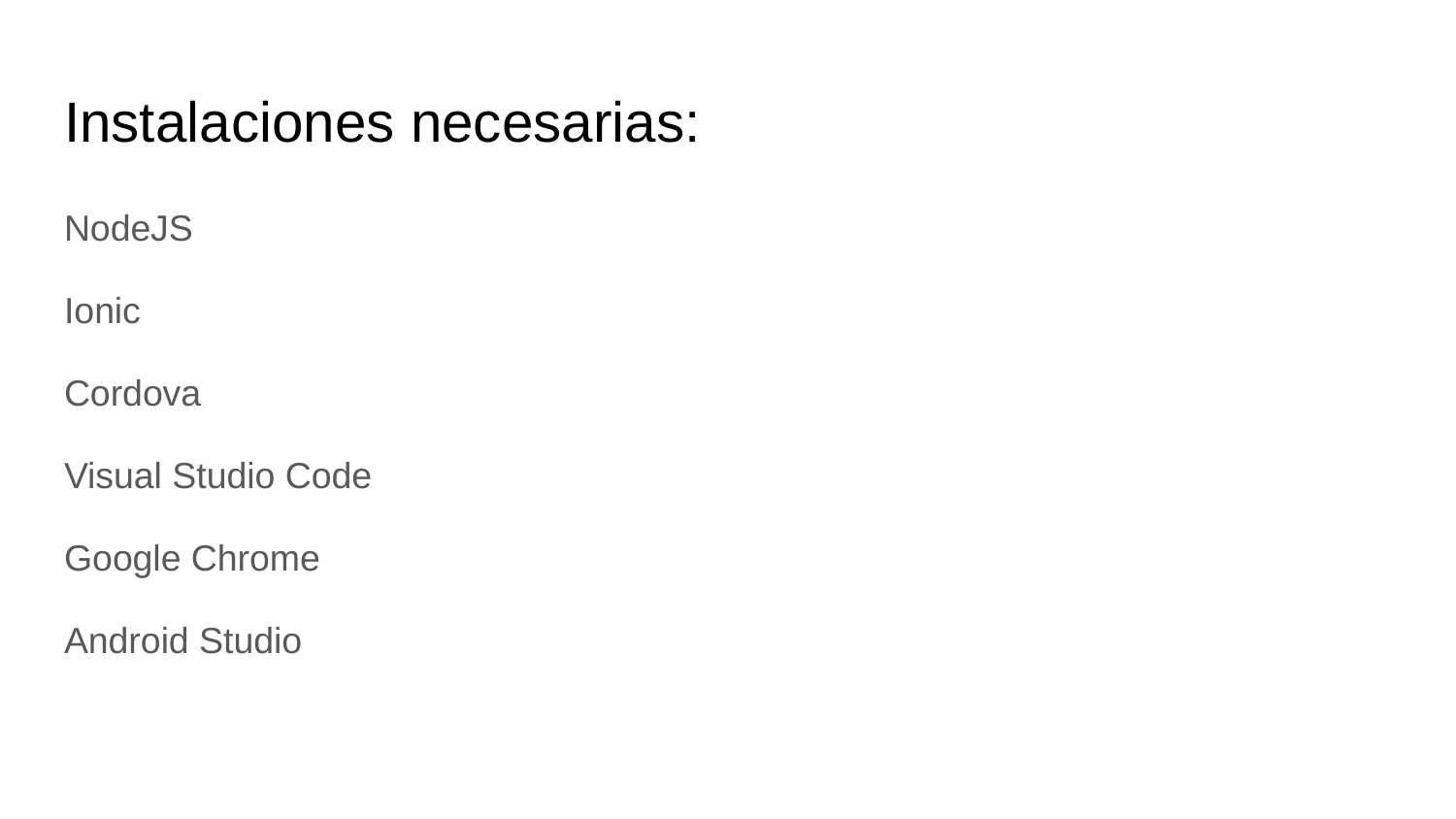

# Instalaciones necesarias:
NodeJS
Ionic
Cordova
Visual Studio Code
Google Chrome
Android Studio